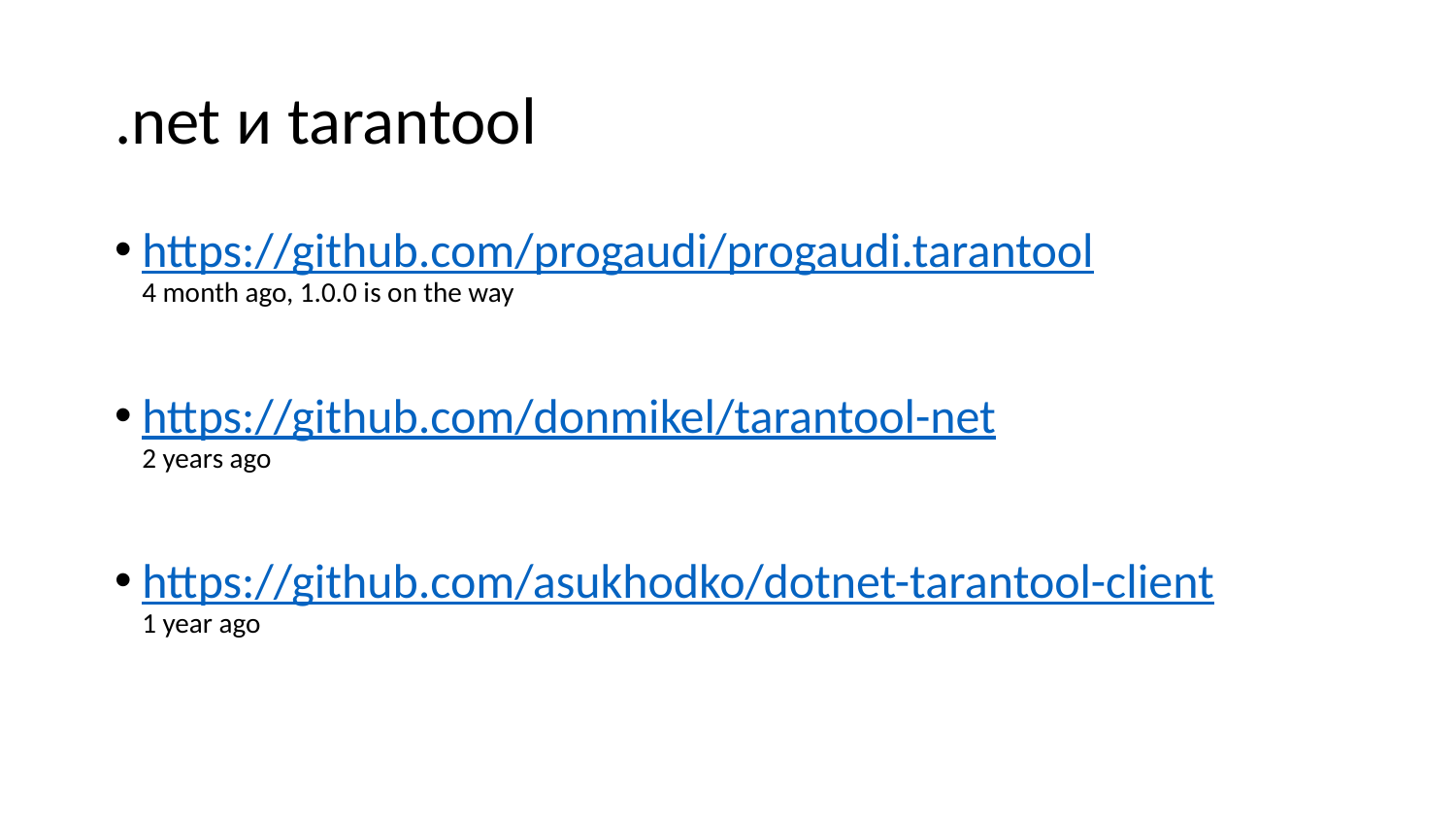

# .net и tarantool
https://github.com/progaudi/progaudi.tarantool
4 month ago, 1.0.0 is on the way

https://github.com/donmikel/tarantool-net
2 years ago

https://github.com/asukhodko/dotnet-tarantool-client
1 year ago